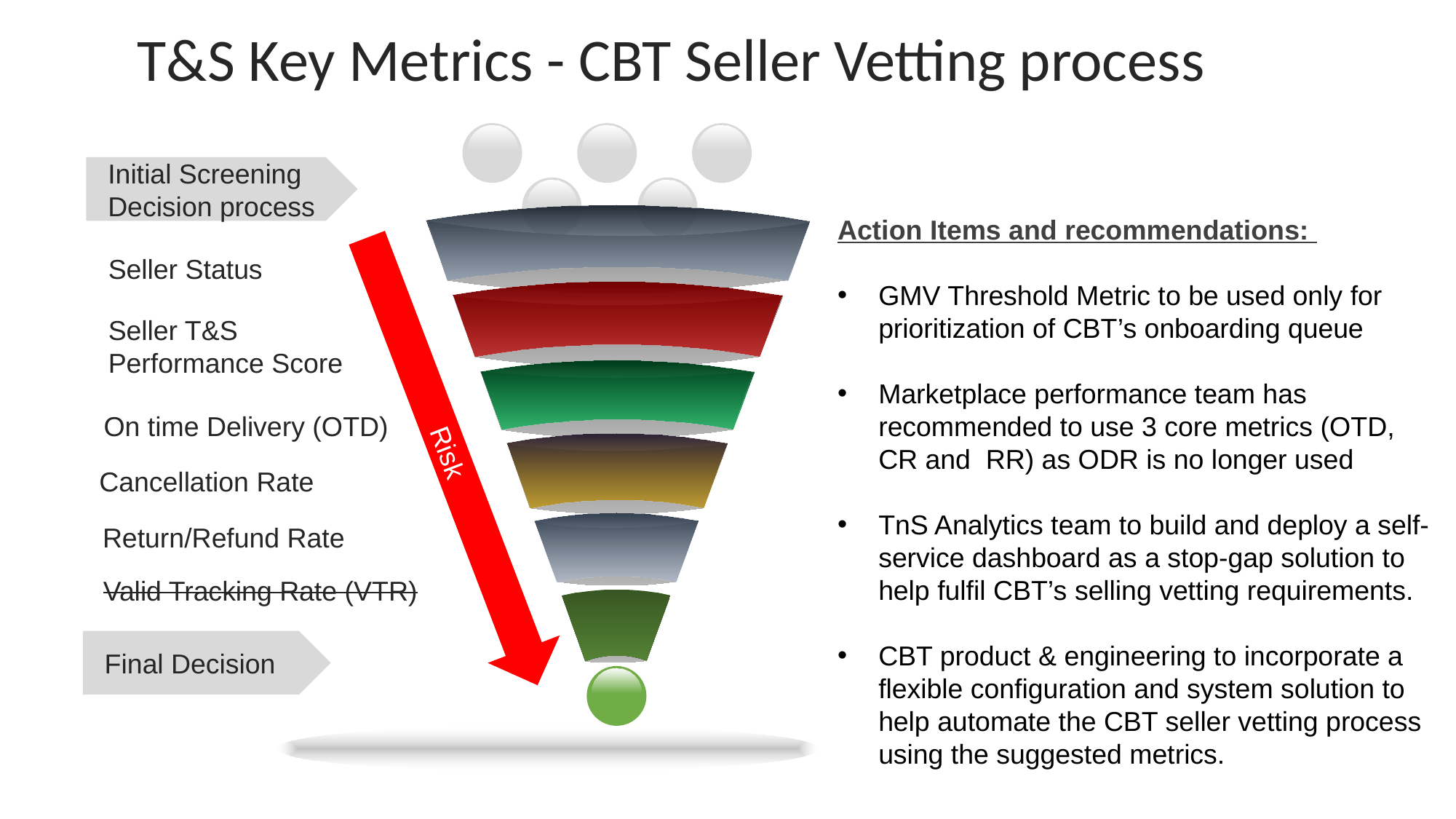

# T&S Key Metrics - CBT Seller Vetting process

Initial Screening Decision process
Action Items and recommendations:

GMV Threshold Metric to be used only for prioritization of CBT’s onboarding queue

Marketplace performance team has recommended to use 3 core metrics (OTD, CR and  RR) as ODR is no longer used

TnS Analytics team to build and deploy a self-service dashboard as a stop-gap solution to help fulfil CBT’s selling vetting requirements.

CBT product & engineering to incorporate a flexible configuration and system solution to help automate the CBT seller vetting process using the suggested metrics.
Seller Status
Seller T&S Performance Score
On time Delivery (OTD)

Risk
Cancellation Rate
Return/Refund Rate
Valid Tracking Rate (VTR)
Final Decision